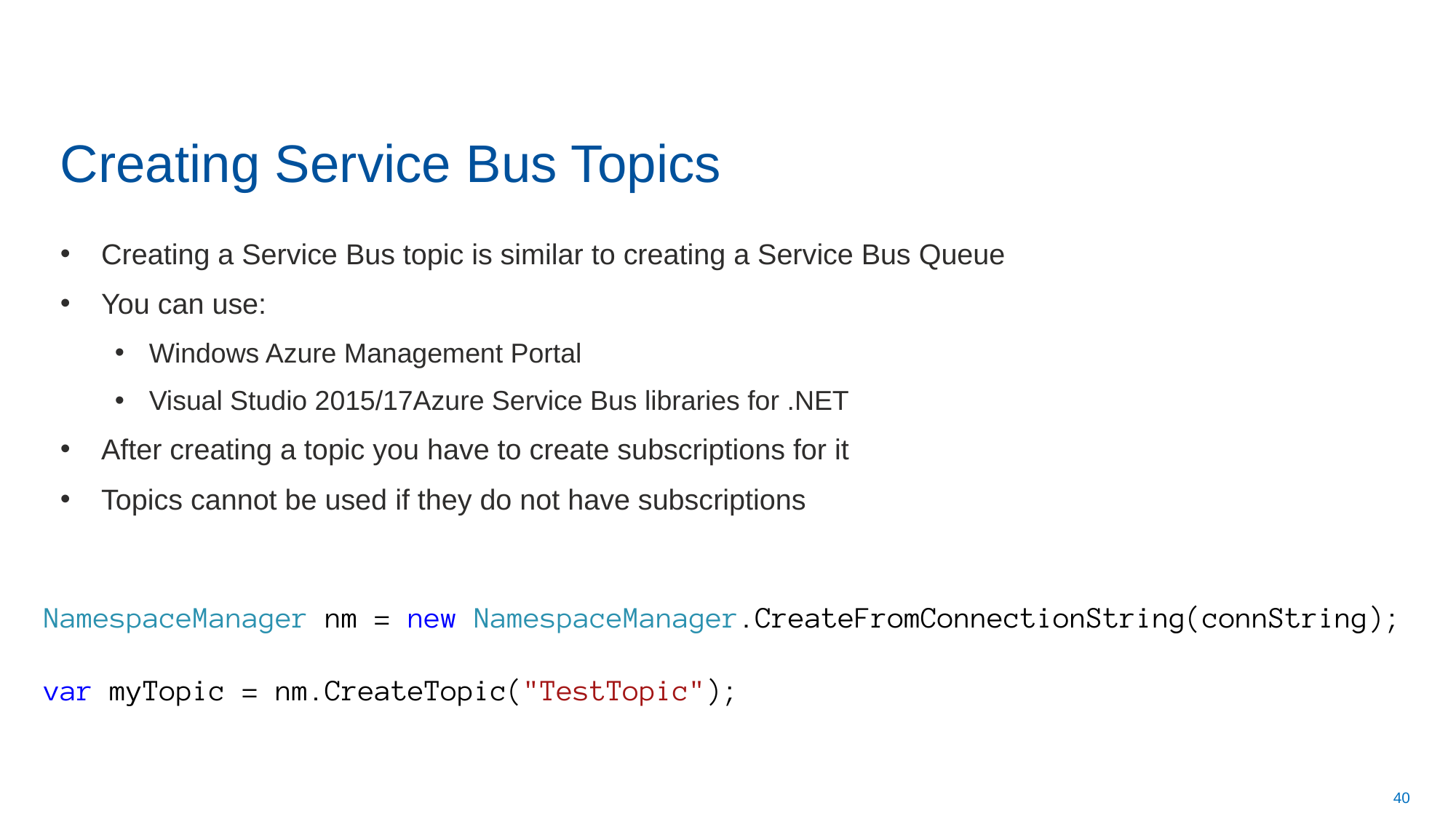

# Creating Service Bus Topics
Creating a Service Bus topic is similar to creating a Service Bus Queue
You can use:
Windows Azure Management Portal
Visual Studio 2015/17Azure Service Bus libraries for .NET
After creating a topic you have to create subscriptions for it
Topics cannot be used if they do not have subscriptions

 NamespaceManager nm = new NamespaceManager.CreateFromConnectionString(connString);

 var myTopic = nm.CreateTopic("TestTopic");